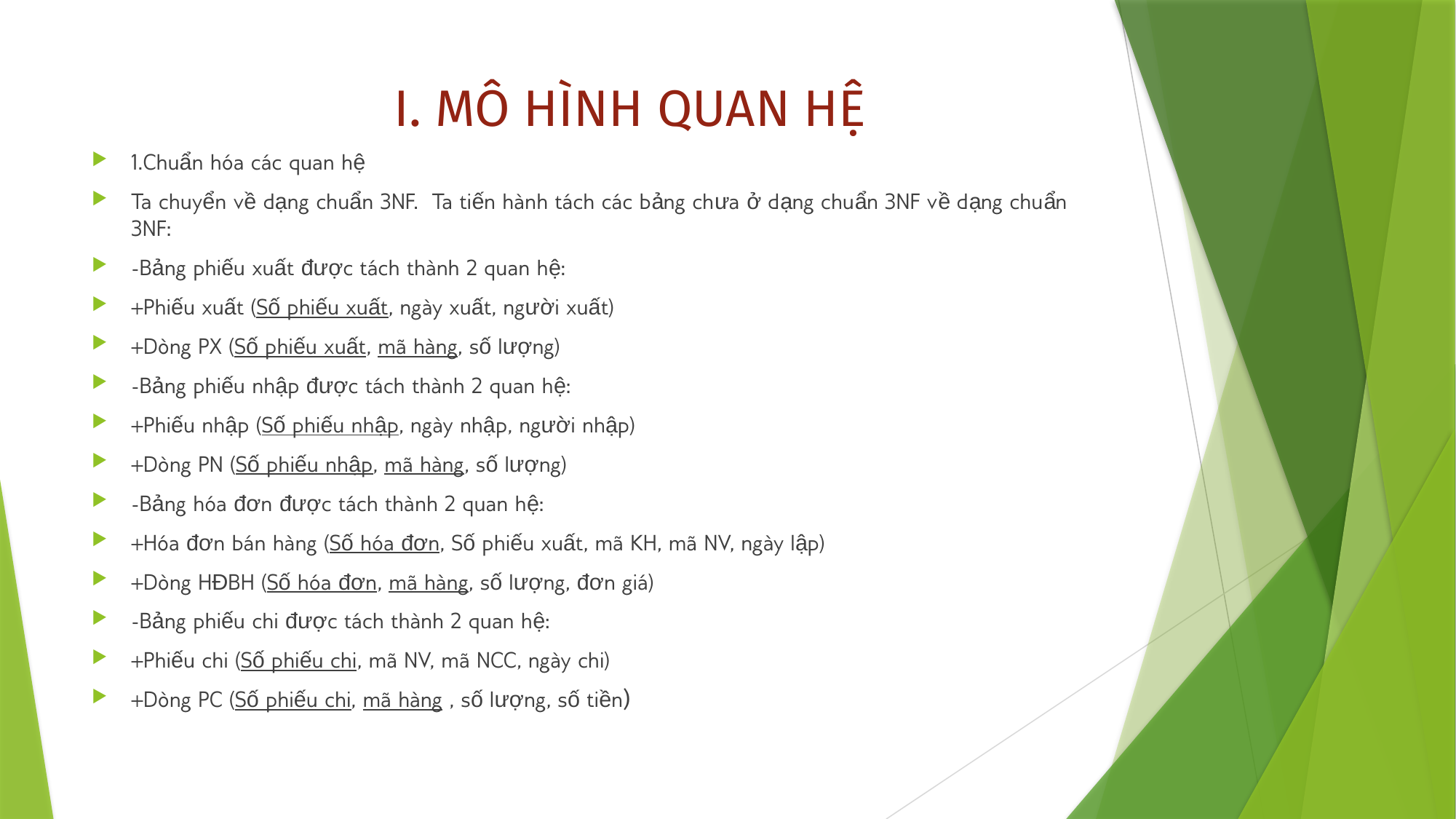

# I. MÔ HÌNH QUAN HỆ
1.Chuẩn hóa các quan hệ
Ta chuyển về dạng chuẩn 3NF.  Ta tiến hành tách các bảng chưa ở dạng chuẩn 3NF về dạng chuẩn 3NF:
-Bảng phiếu xuất được tách thành 2 quan hệ:
+Phiếu xuất (Số phiếu xuất, ngày xuất, người xuất)
+Dòng PX (Số phiếu xuất, mã hàng, số lượng)
-Bảng phiếu nhập được tách thành 2 quan hệ:
+Phiếu nhập (Số phiếu nhập, ngày nhập, người nhập)
+Dòng PN (Số phiếu nhập, mã hàng, số lượng)
-Bảng hóa đơn được tách thành 2 quan hệ:
+Hóa đơn bán hàng (Số hóa đơn, Số phiếu xuất, mã KH, mã NV, ngày lập)
+Dòng HĐBH (Số hóa đơn, mã hàng, số lượng, đơn giá)
-Bảng phiếu chi được tách thành 2 quan hệ:
+Phiếu chi (Số phiếu chi, mã NV, mã NCC, ngày chi)
+Dòng PC (Số phiếu chi, mã hàng , số lượng, số tiền)